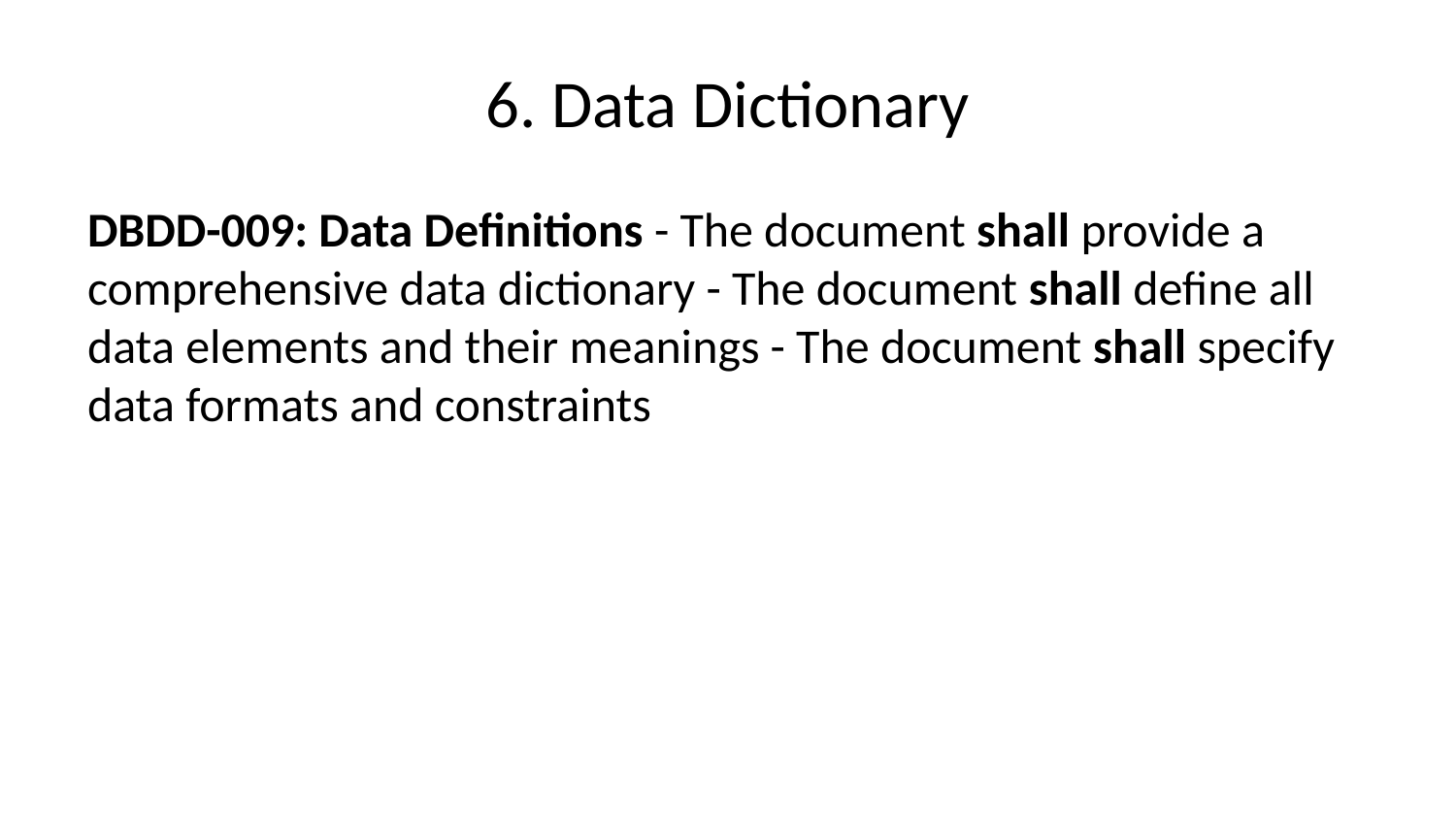

# 6. Data Dictionary
DBDD-009: Data Definitions - The document shall provide a comprehensive data dictionary - The document shall define all data elements and their meanings - The document shall specify data formats and constraints